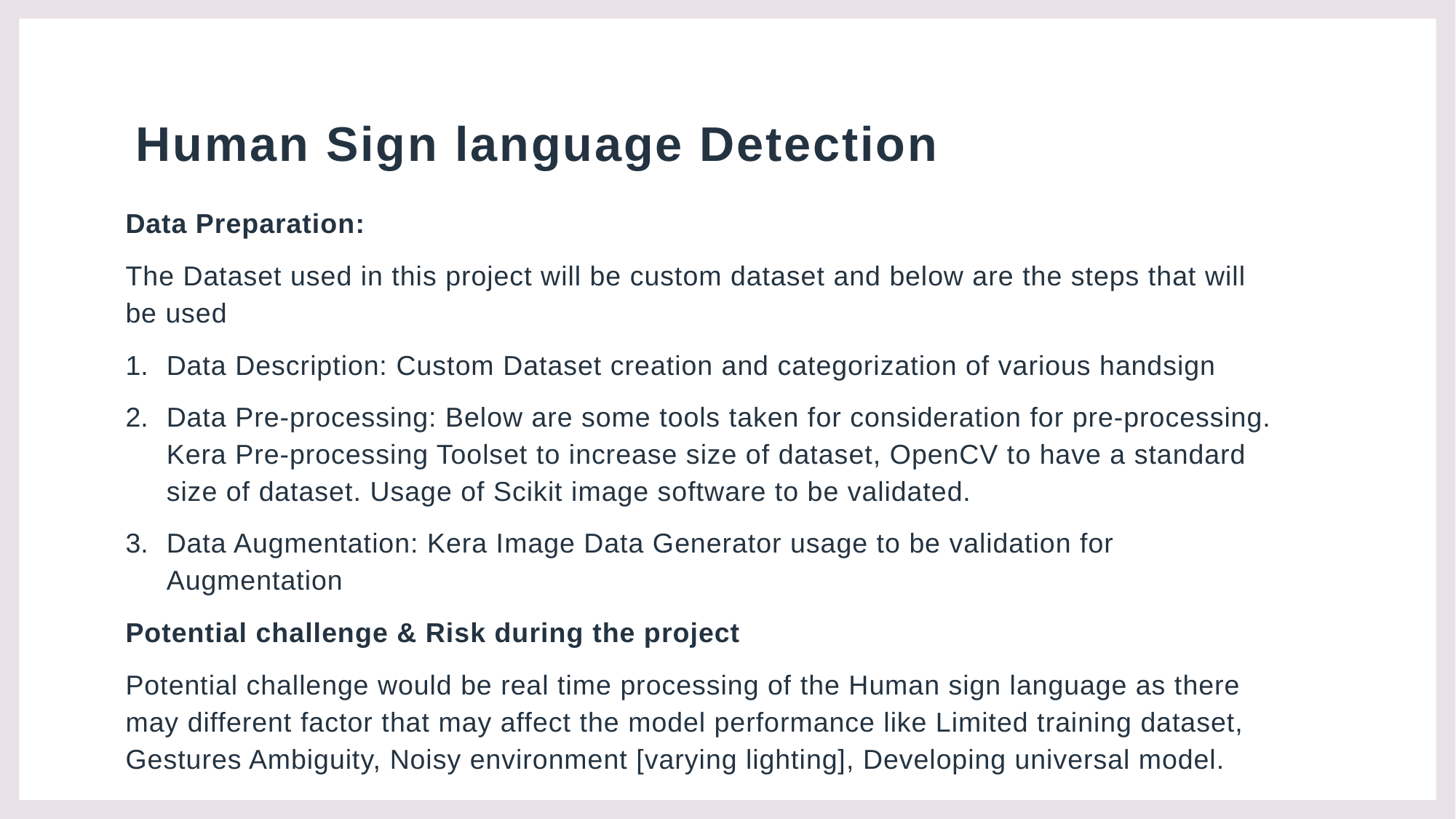

# Human Sign language Detection
Data Preparation:
The Dataset used in this project will be custom dataset and below are the steps that will be used
Data Description: Custom Dataset creation and categorization of various handsign
Data Pre-processing: Below are some tools taken for consideration for pre-processing. Kera Pre-processing Toolset to increase size of dataset, OpenCV to have a standard size of dataset. Usage of Scikit image software to be validated.
Data Augmentation: Kera Image Data Generator usage to be validation for Augmentation
Potential challenge & Risk during the project
Potential challenge would be real time processing of the Human sign language as there may different factor that may affect the model performance like Limited training dataset, Gestures Ambiguity, Noisy environment [varying lighting], Developing universal model.